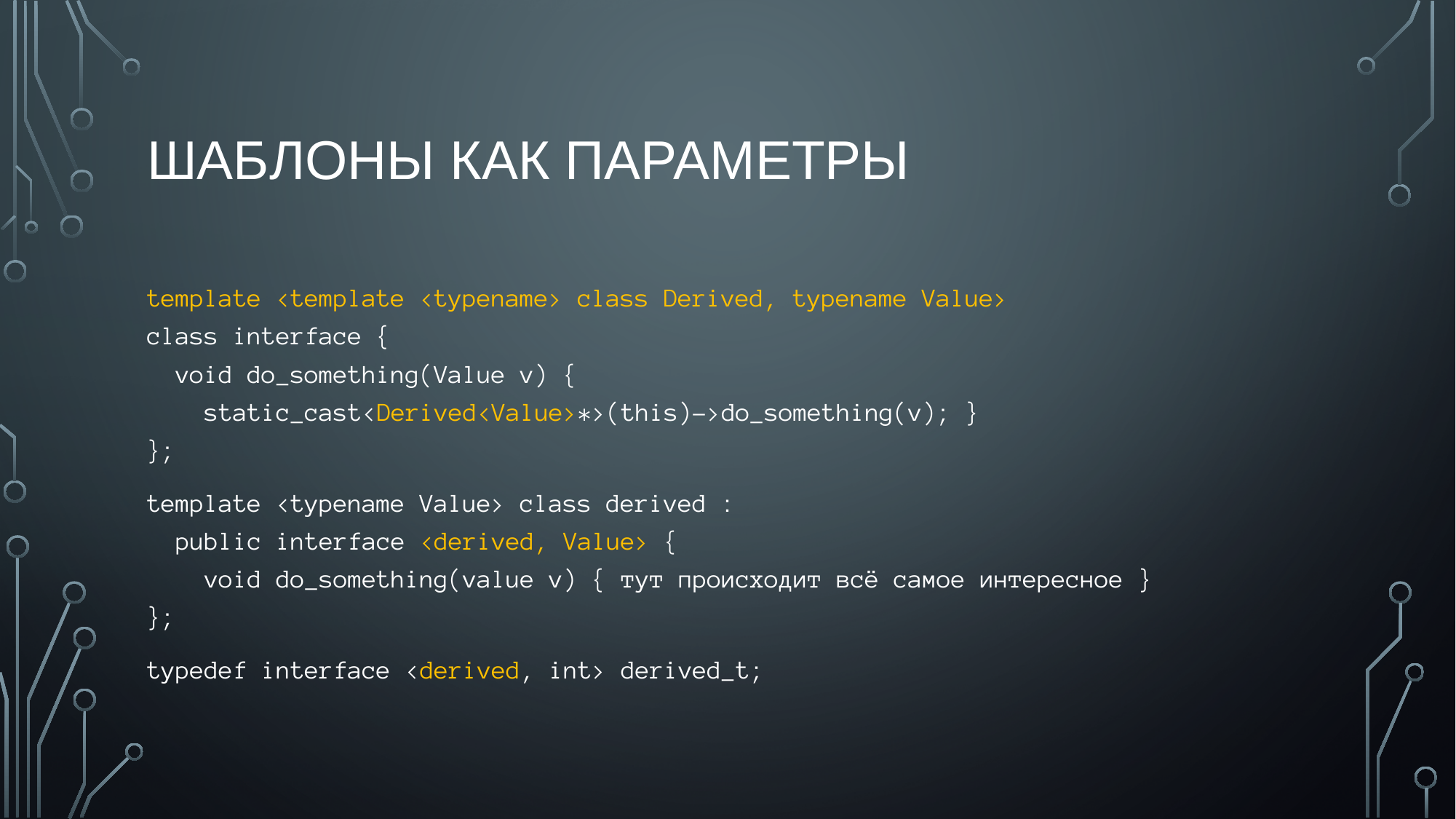

# шаблоны как параметры
template <template <typename> class Derived, typename Value>
class interface {
  void do_something(Value v) {
    static_cast<Derived<Value>*>(this)->do_something(v); }
};
template <typename Value> class derived :
  public interface <derived, Value> {
    void do_something(value v) { тут происходит всё самое интересное }
};
typedef interface <derived, int> derived_t;